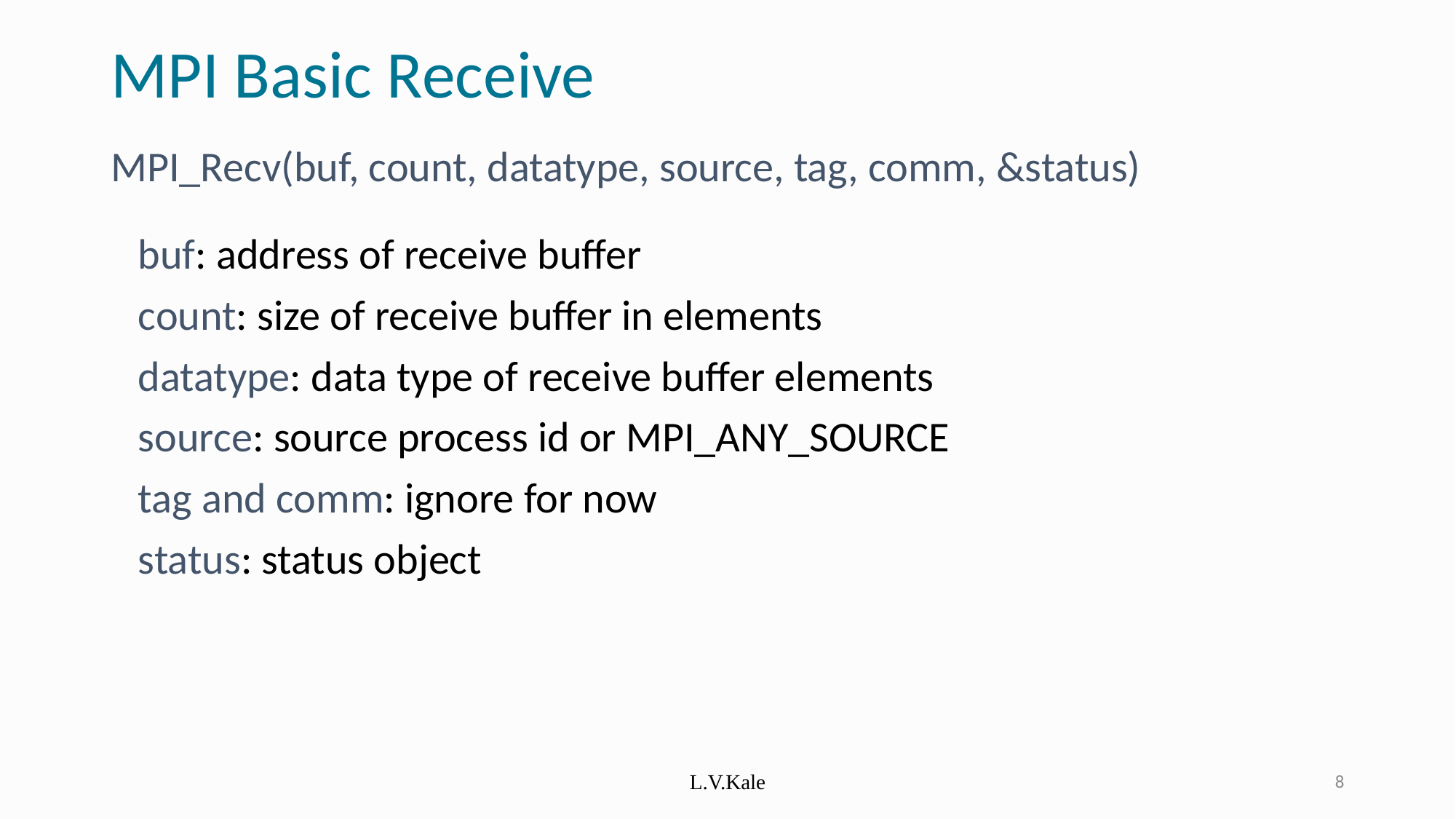

# MPI Basic Receive
MPI_Recv(buf, count, datatype, source, tag, comm, &status)

	buf: address of receive buffer
	count: size of receive buffer in elements
	datatype: data type of receive buffer elements
	source: source process id or MPI_ANY_SOURCE
	tag and comm: ignore for now
	status: status object
L.V.Kale
8